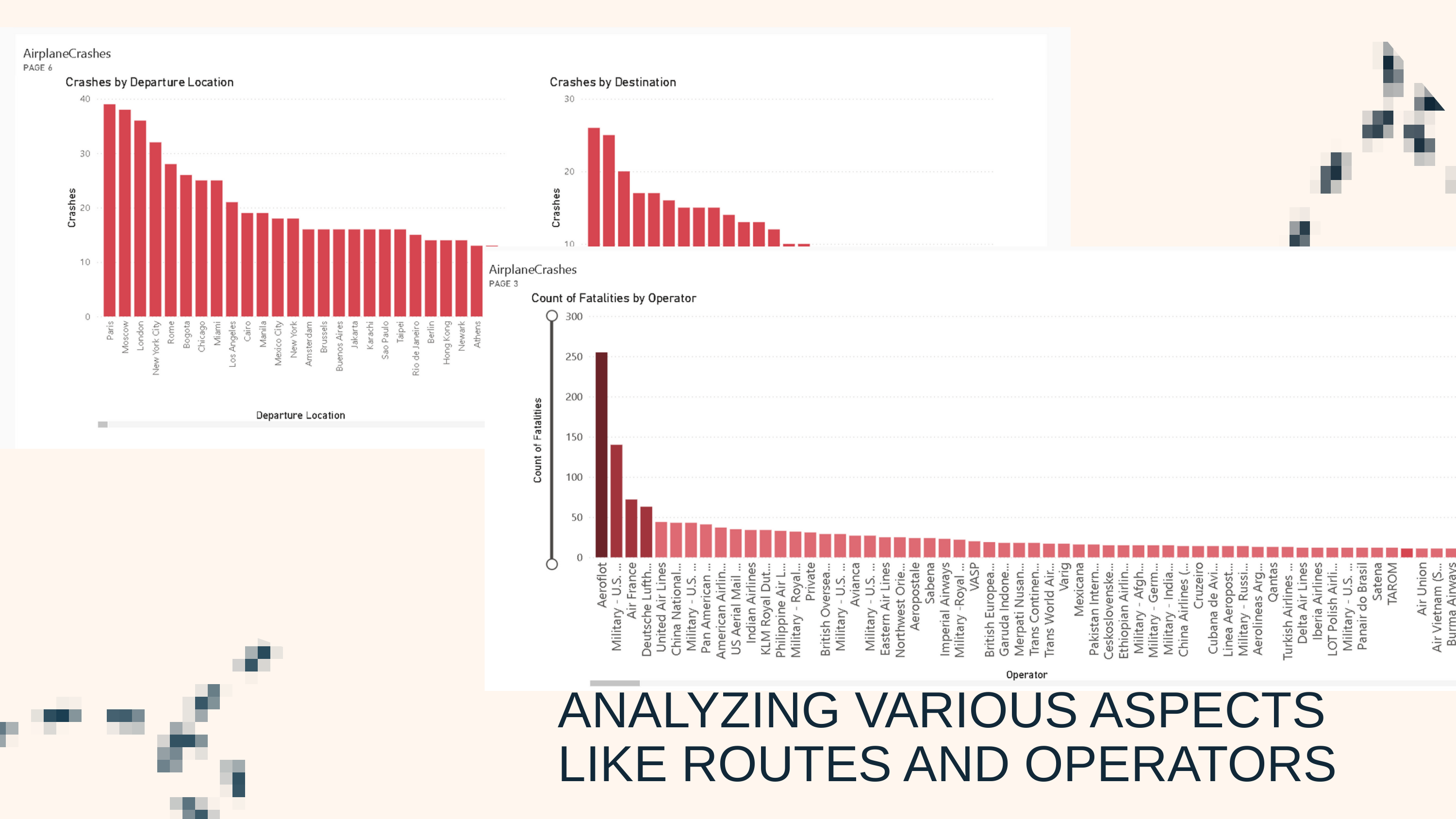

ANALYZING VARIOUS ASPECTS
LIKE ROUTES AND OPERATORS